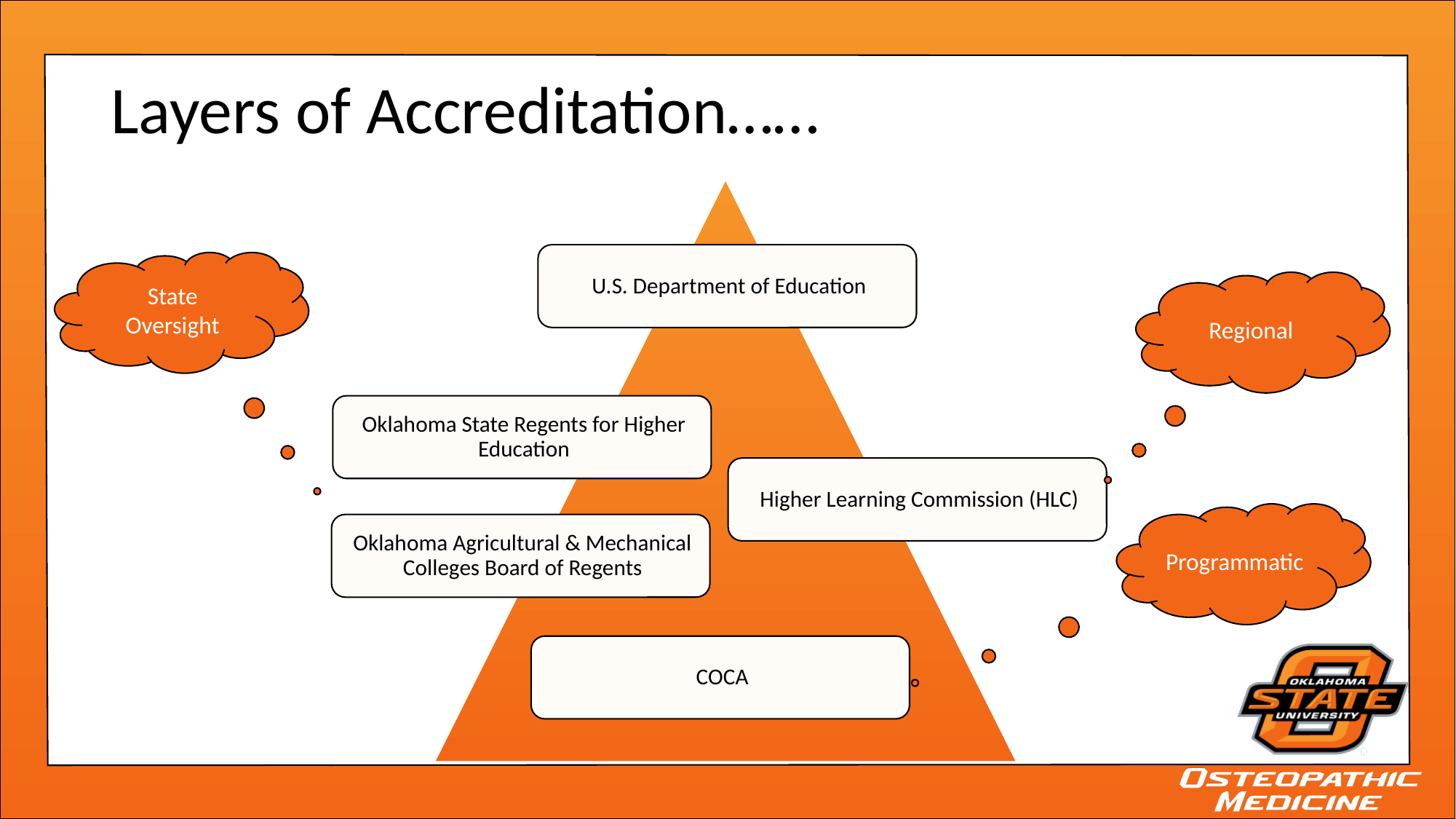

# Layers of Accreditation……
U.S. Department of Education
Higher Learning Commission (HLC)
Oklahoma State Regents for Higher Education
Oklahoma Agricultural & Mechanical Colleges Board of Regents
COCA
State Oversight
Regional
Programmatic